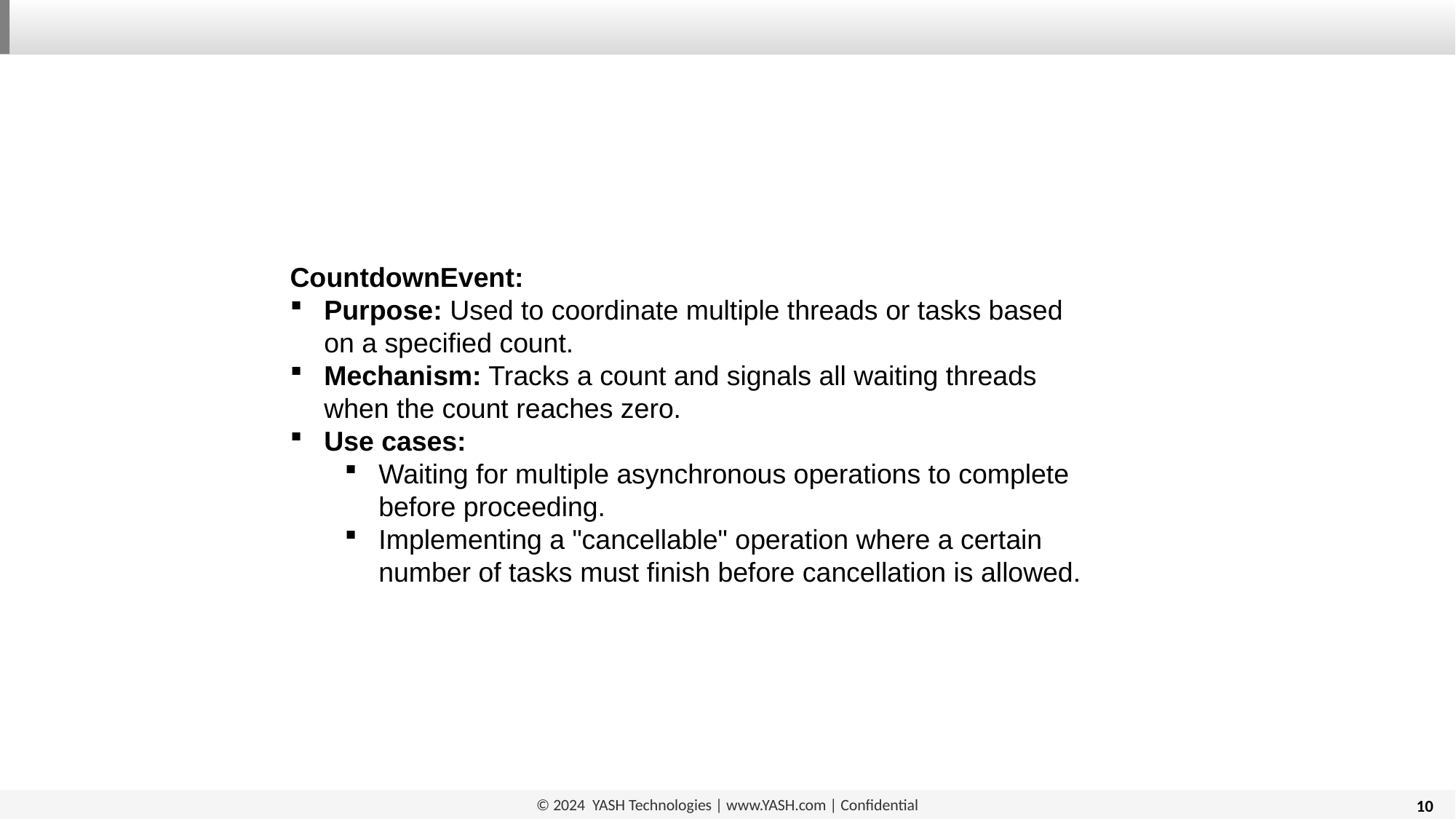

CountdownEvent:
Purpose: Used to coordinate multiple threads or tasks based on a specified count.
Mechanism: Tracks a count and signals all waiting threads when the count reaches zero.
Use cases:
Waiting for multiple asynchronous operations to complete before proceeding.
Implementing a "cancellable" operation where a certain number of tasks must finish before cancellation is allowed.